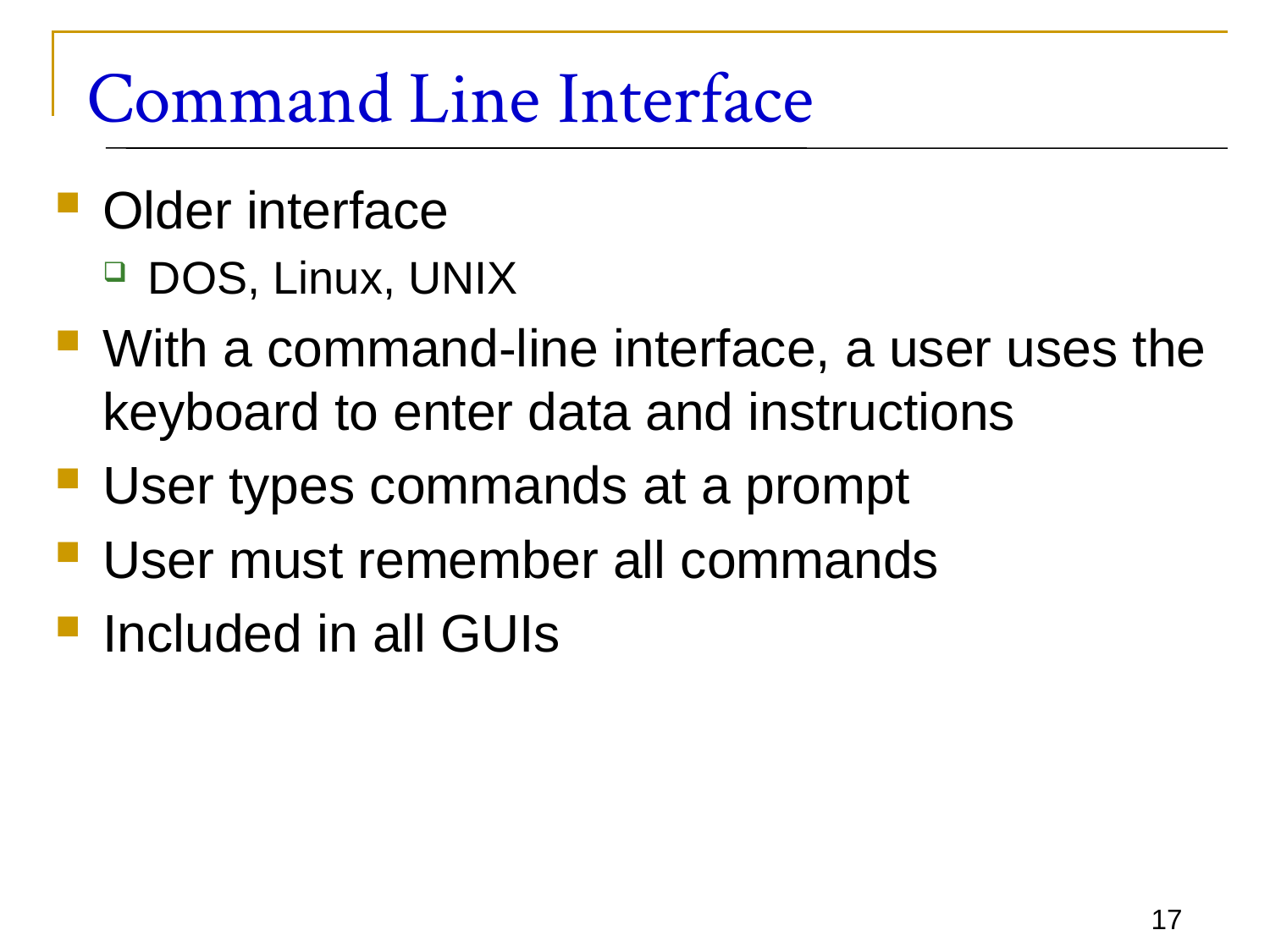

# Command Line Interface
Older interface
DOS, Linux, UNIX
With a command-line interface, a user uses the keyboard to enter data and instructions
User types commands at a prompt
User must remember all commands
Included in all GUIs